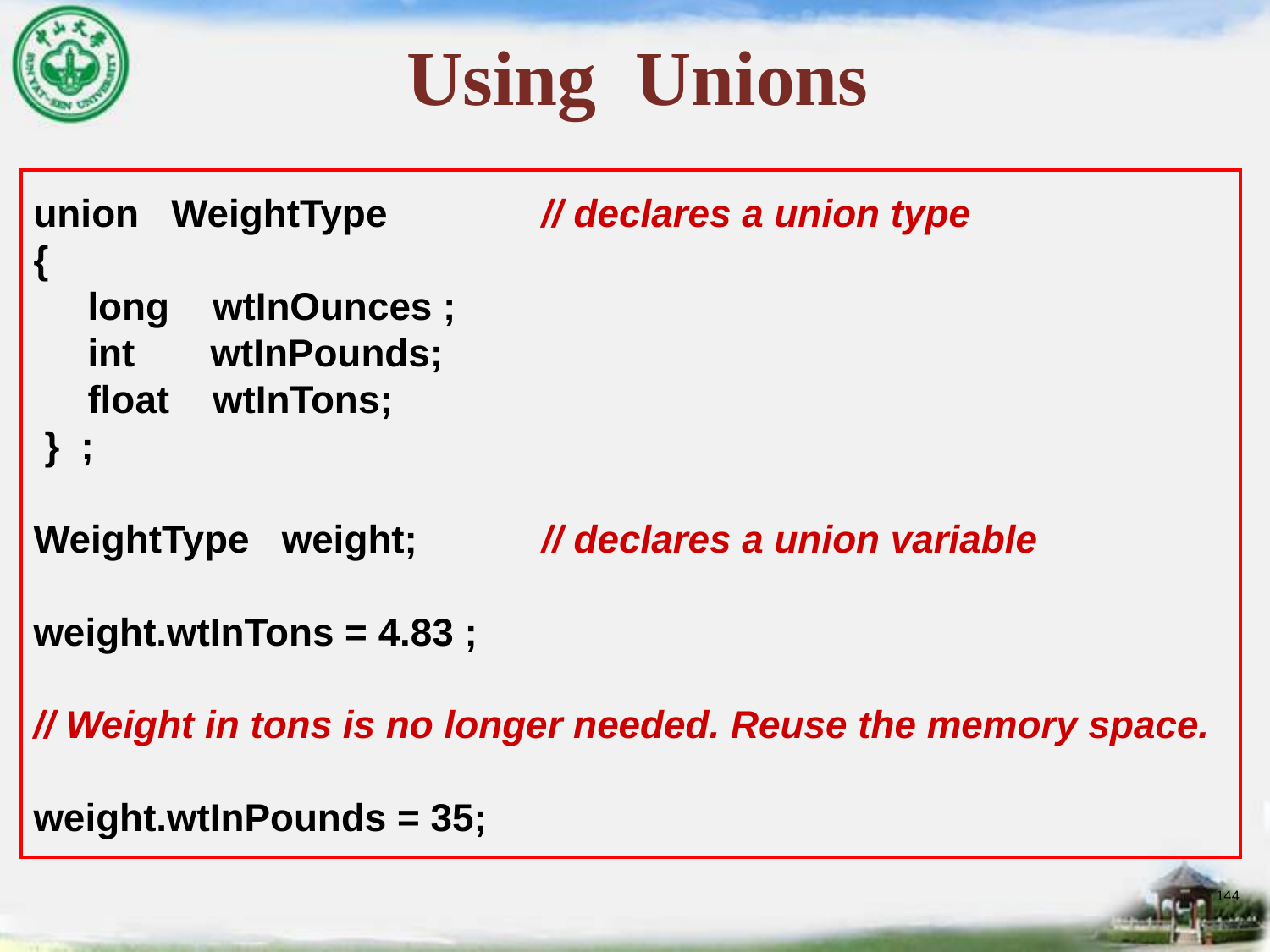

# Using  Unions
union   WeightType		// declares a union type
{
     long    wtInOunces ;
     int       wtInPounds;
     float    wtInTons;
 }  ;

WeightType   weight;	// declares a union variable

weight.wtInTons = 4.83 ;

// Weight in tons is no longer needed. Reuse the memory space.

weight.wtInPounds = 35;
144